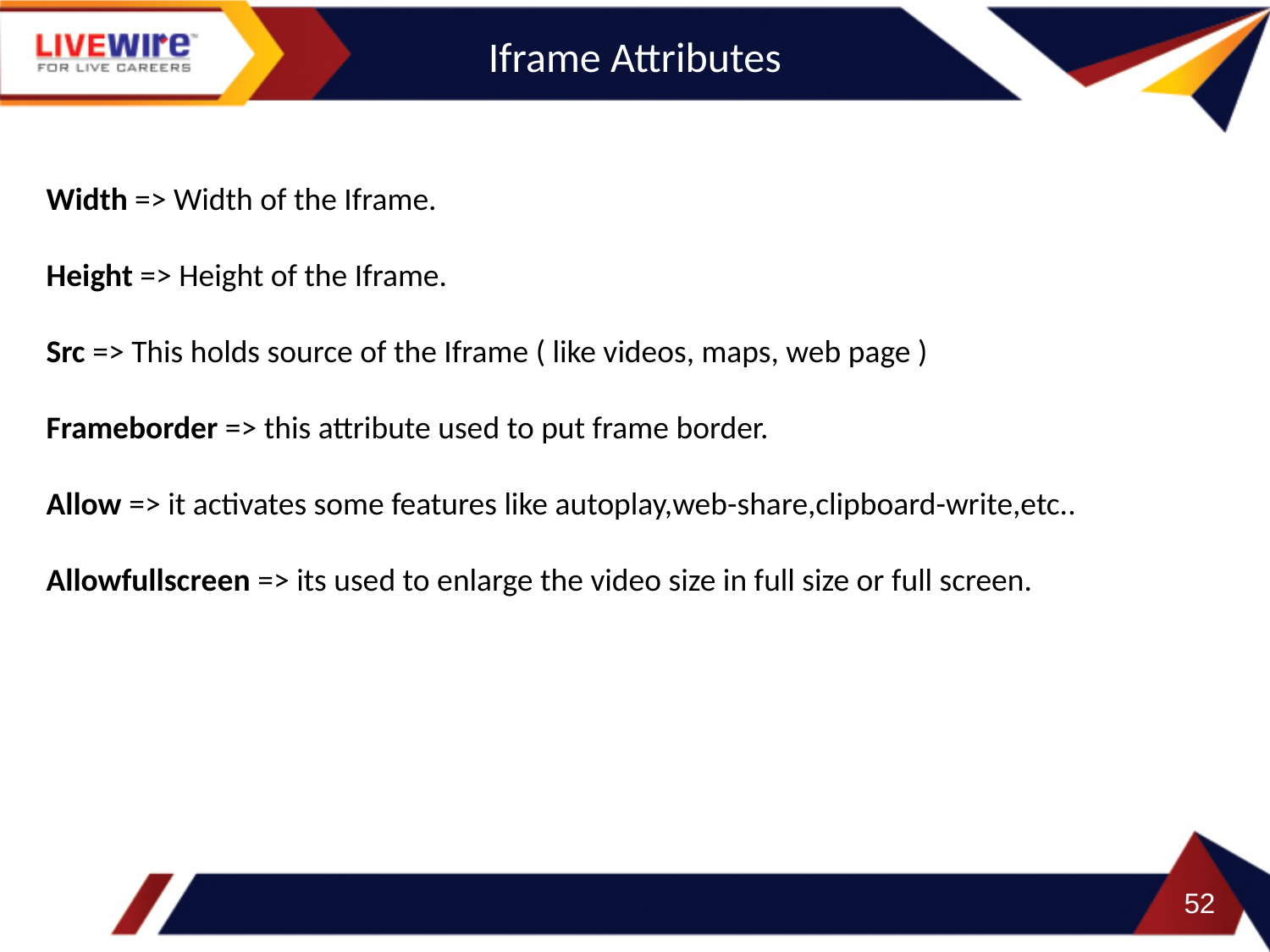

Iframe Attributes

Width => Width of the Iframe.

Height => Height of the Iframe.

Src => This holds source of the Iframe ( like videos, maps, web page )

Frameborder => this attribute used to put frame border.

Allow => it activates some features like autoplay,web-share,clipboard-write,etc..

Allowfullscreen => its used to enlarge the video size in full size or full screen.

52